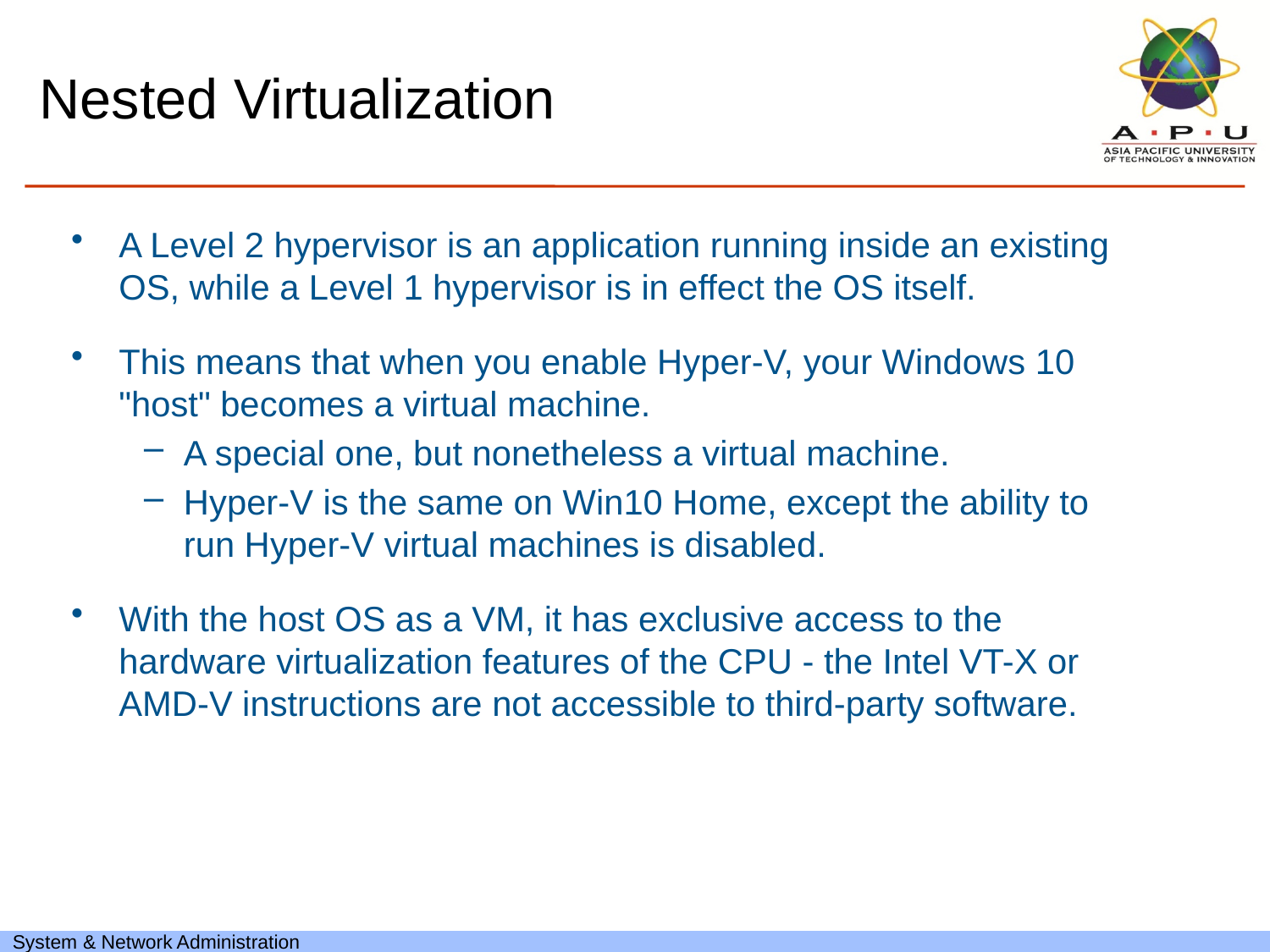

# Nested Virtualization
A Level 2 hypervisor is an application running inside an existing OS, while a Level 1 hypervisor is in effect the OS itself.
This means that when you enable Hyper-V, your Windows 10 "host" becomes a virtual machine.
A special one, but nonetheless a virtual machine.
Hyper-V is the same on Win10 Home, except the ability to run Hyper-V virtual machines is disabled.
With the host OS as a VM, it has exclusive access to the hardware virtualization features of the CPU - the Intel VT-X or AMD-V instructions are not accessible to third-party software.